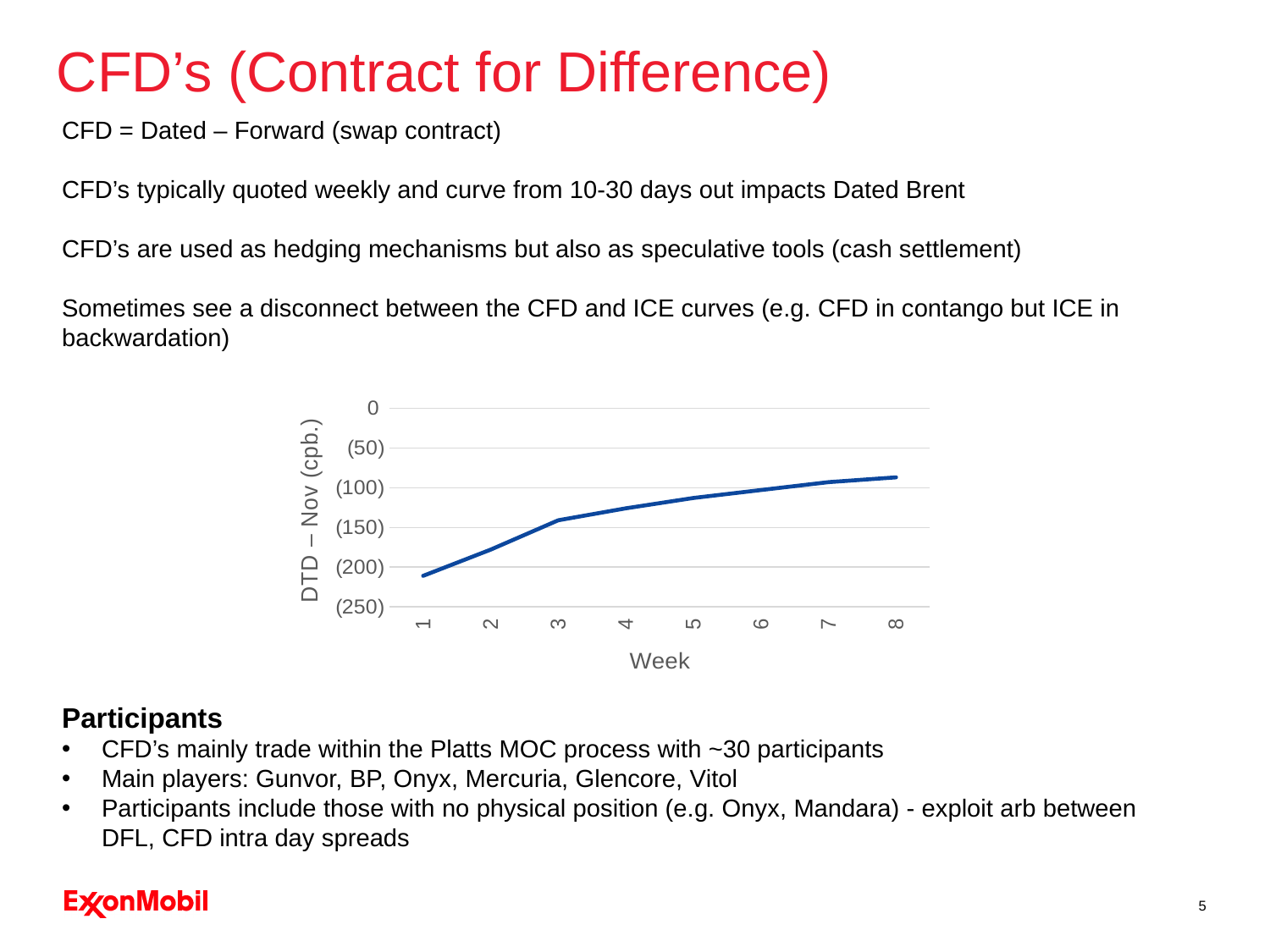

# CFD’s (Contract for Difference)
CFD = Dated – Forward (swap contract)

CFD’s typically quoted weekly and curve from 10-30 days out impacts Dated Brent

CFD’s are used as hedging mechanisms but also as speculative tools (cash settlement)

Sometimes see a disconnect between the CFD and ICE curves (e.g. CFD in contango but ICE in backwardation)

### Chart

| Category | 07-Aug-18 |
|---|---|
Participants
CFD’s mainly trade within the Platts MOC process with ~30 participants
Main players: Gunvor, BP, Onyx, Mercuria, Glencore, Vitol
Participants include those with no physical position (e.g. Onyx, Mandara) - exploit arb between DFL, CFD intra day spreads
5